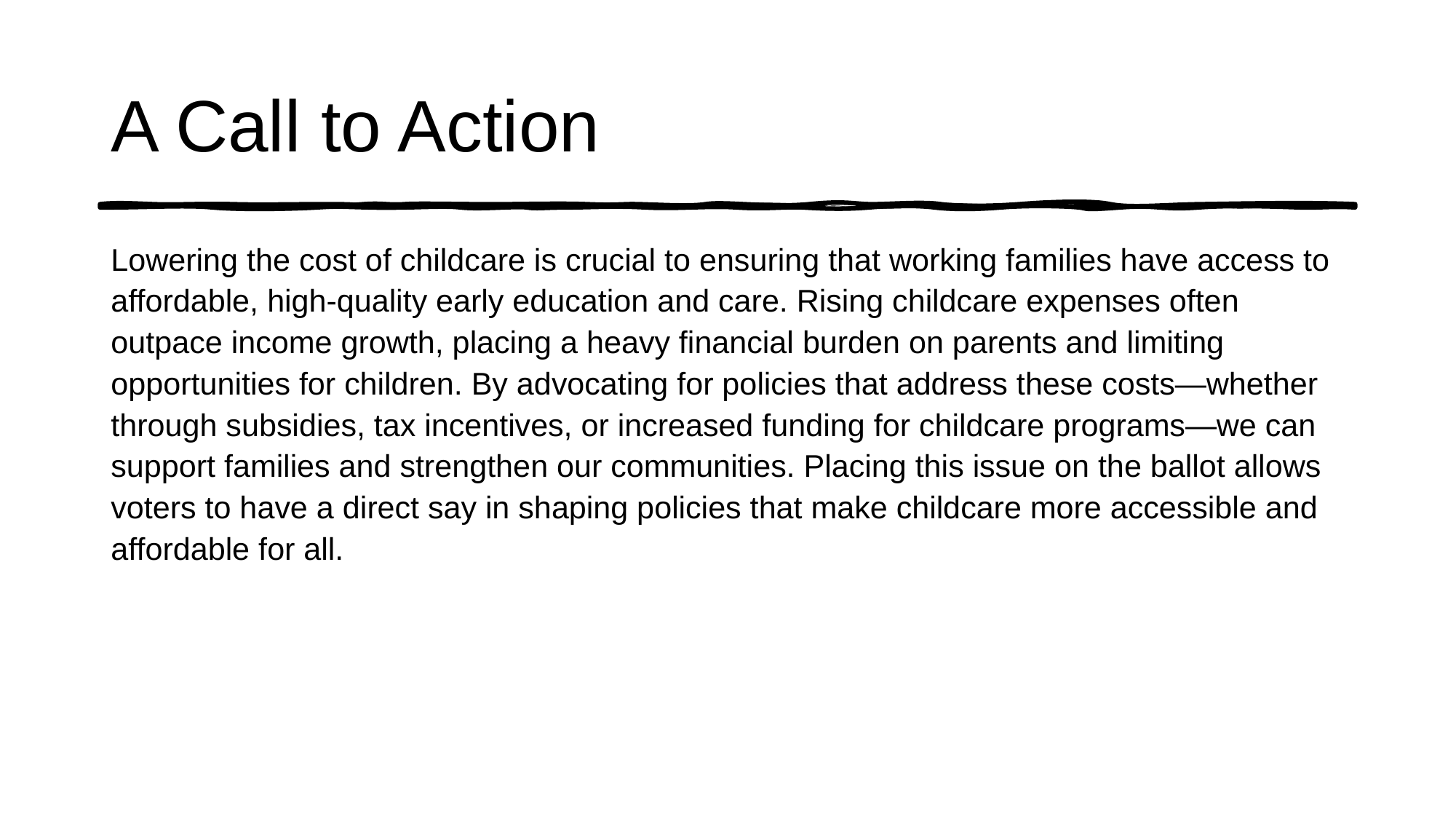

# A Call to Action
Lowering the cost of childcare is crucial to ensuring that working families have access to affordable, high-quality early education and care. Rising childcare expenses often outpace income growth, placing a heavy financial burden on parents and limiting opportunities for children. By advocating for policies that address these costs—whether through subsidies, tax incentives, or increased funding for childcare programs—we can support families and strengthen our communities. Placing this issue on the ballot allows voters to have a direct say in shaping policies that make childcare more accessible and affordable for all.